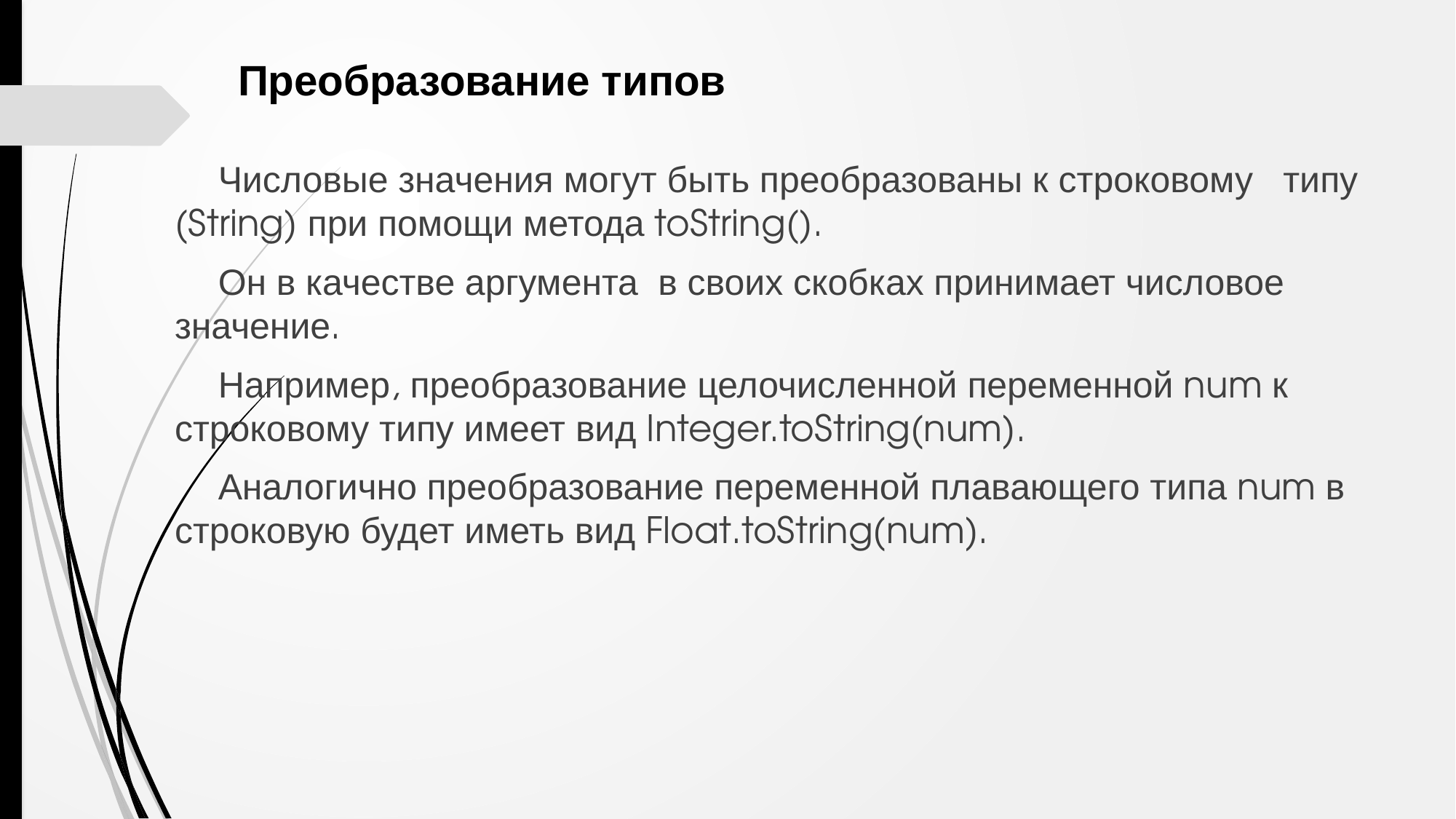

Преобразование типов
Числовые значения могут быть преобразованы к строковому   типу (String) при помощи метода toString().
Он в качестве аргумента  в своих скобках принимает числовое значение.
Например, преобразование целочисленной переменной num к строковому типу имеет вид Integer.toString(num).
Аналогично преобразование переменной плавающего типа num в строковую будет иметь вид Float.toString(num).